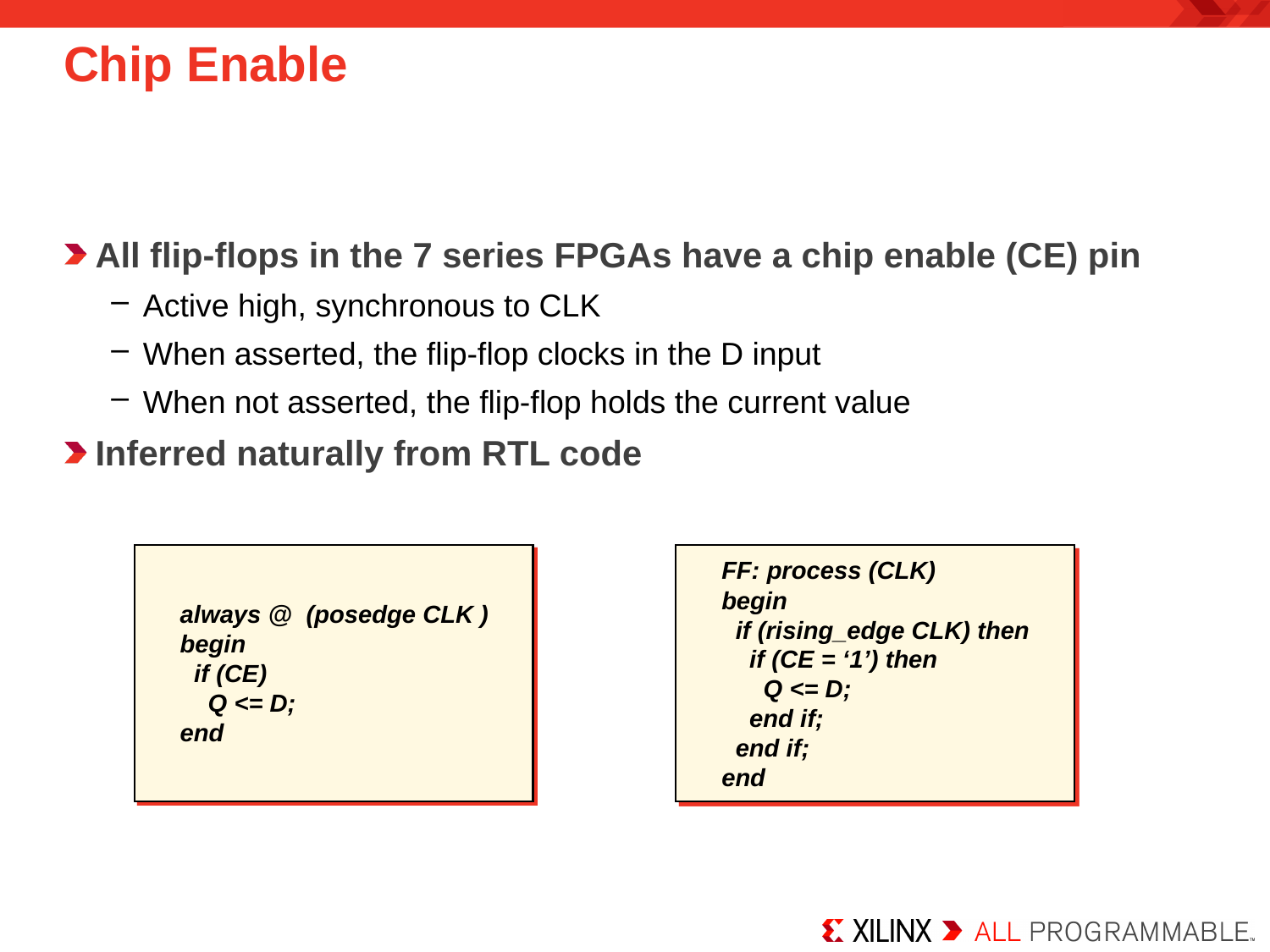

# Chip Enable
All flip-flops in the 7 series FPGAs have a chip enable (CE) pin
Active high, synchronous to CLK
When asserted, the flip-flop clocks in the D input
When not asserted, the flip-flop holds the current value
Inferred naturally from RTL code
always @  (posedge CLK )
begin
  if (CE)
    Q <= D;
end
FF: process (CLK)
begin
  if (rising_edge CLK) then
    if (CE = ‘1’) then
      Q <= D;
    end if;
  end if;
end